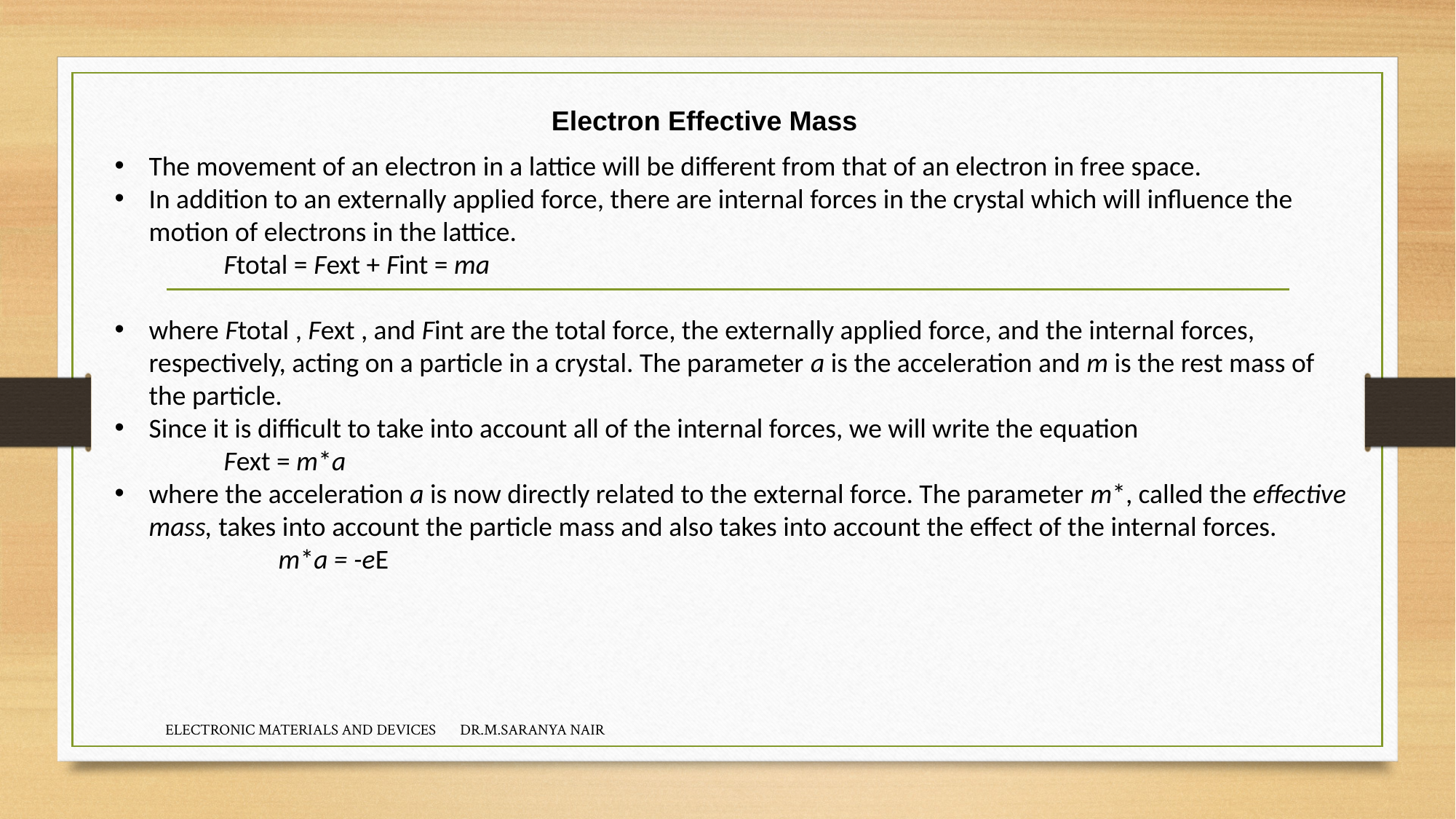

Electron Effective Mass
The movement of an electron in a lattice will be different from that of an electron in free space.
In addition to an externally applied force, there are internal forces in the crystal which will influence the motion of electrons in the lattice.
	Ftotal = Fext + Fint = ma

where Ftotal , Fext , and Fint are the total force, the externally applied force, and the internal forces, respectively, acting on a particle in a crystal. The parameter a is the acceleration and m is the rest mass of the particle.
Since it is difficult to take into account all of the internal forces, we will write the equation
	Fext = m*a
where the acceleration a is now directly related to the external force. The parameter m*, called the effective mass, takes into account the particle mass and also takes into account the effect of the internal forces.
	m*a = -eE
ELECTRONIC MATERIALS AND DEVICES       DR.M.SARANYA NAIR